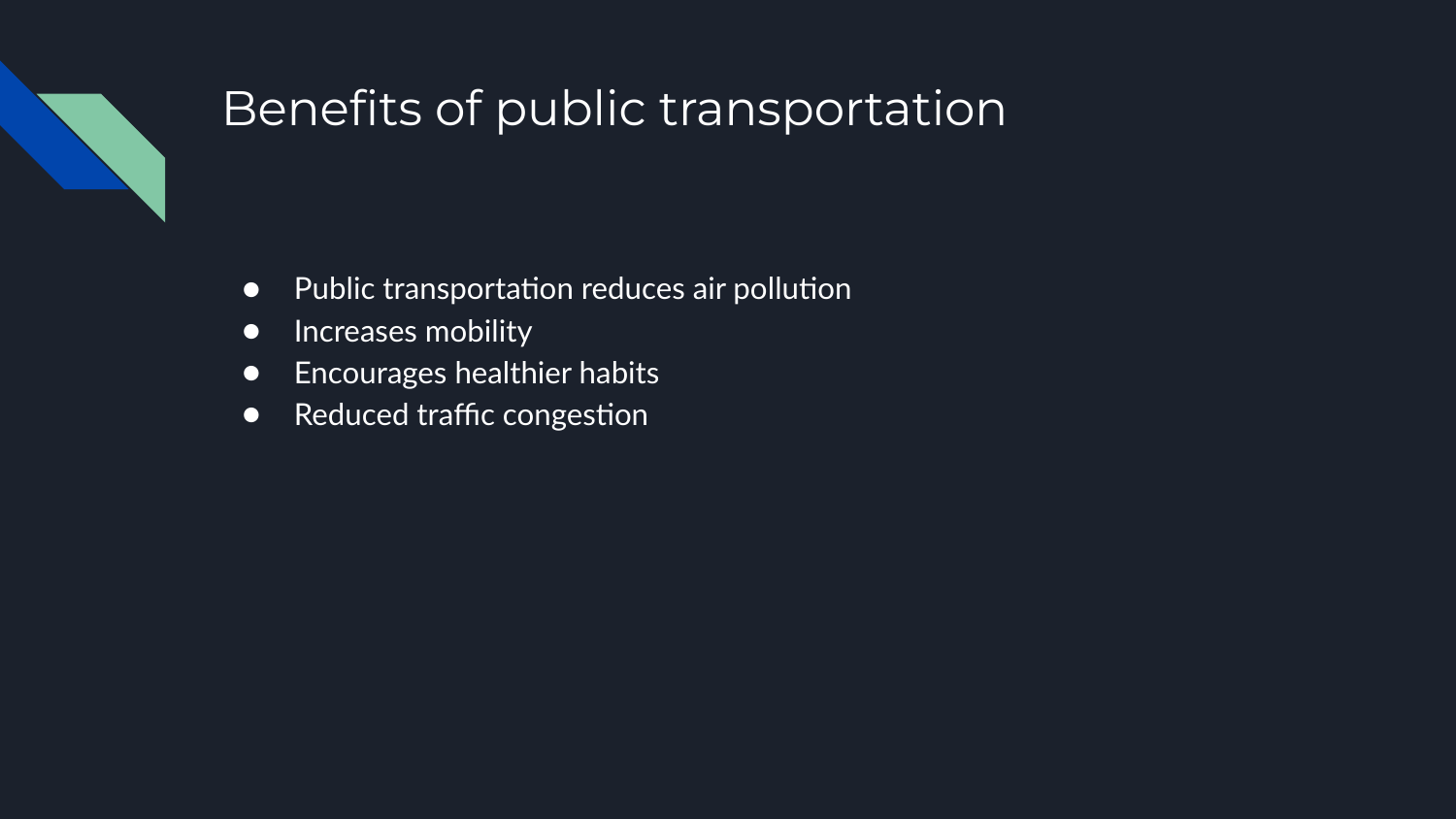

# Benefits of public transportation
Public transportation reduces air pollution
Increases mobility
Encourages healthier habits
Reduced traffic congestion